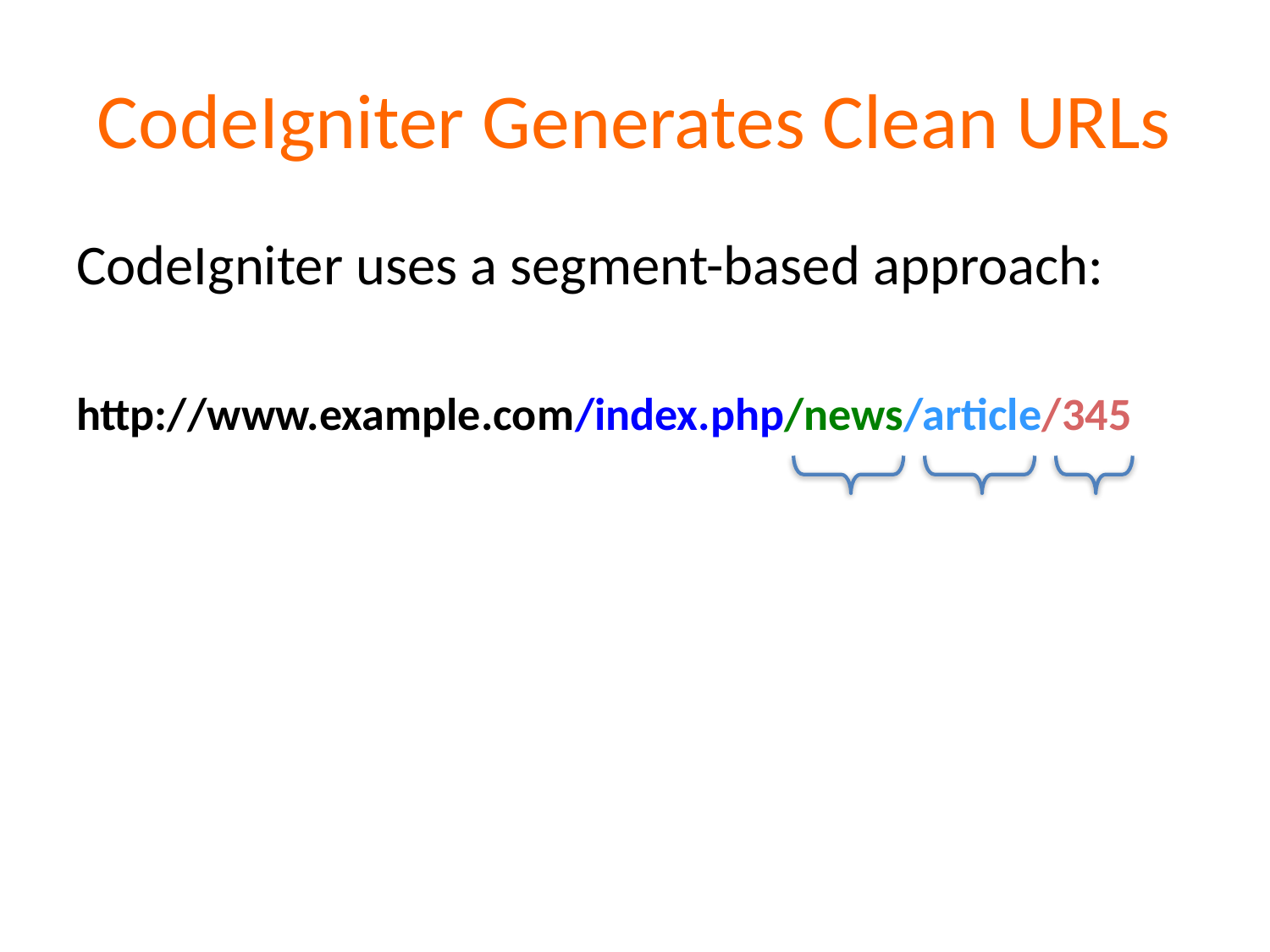

# CodeIgniter Generates Clean URLs
CodeIgniter uses a segment-based approach:

http://www.example.com/index.php/news/article/345